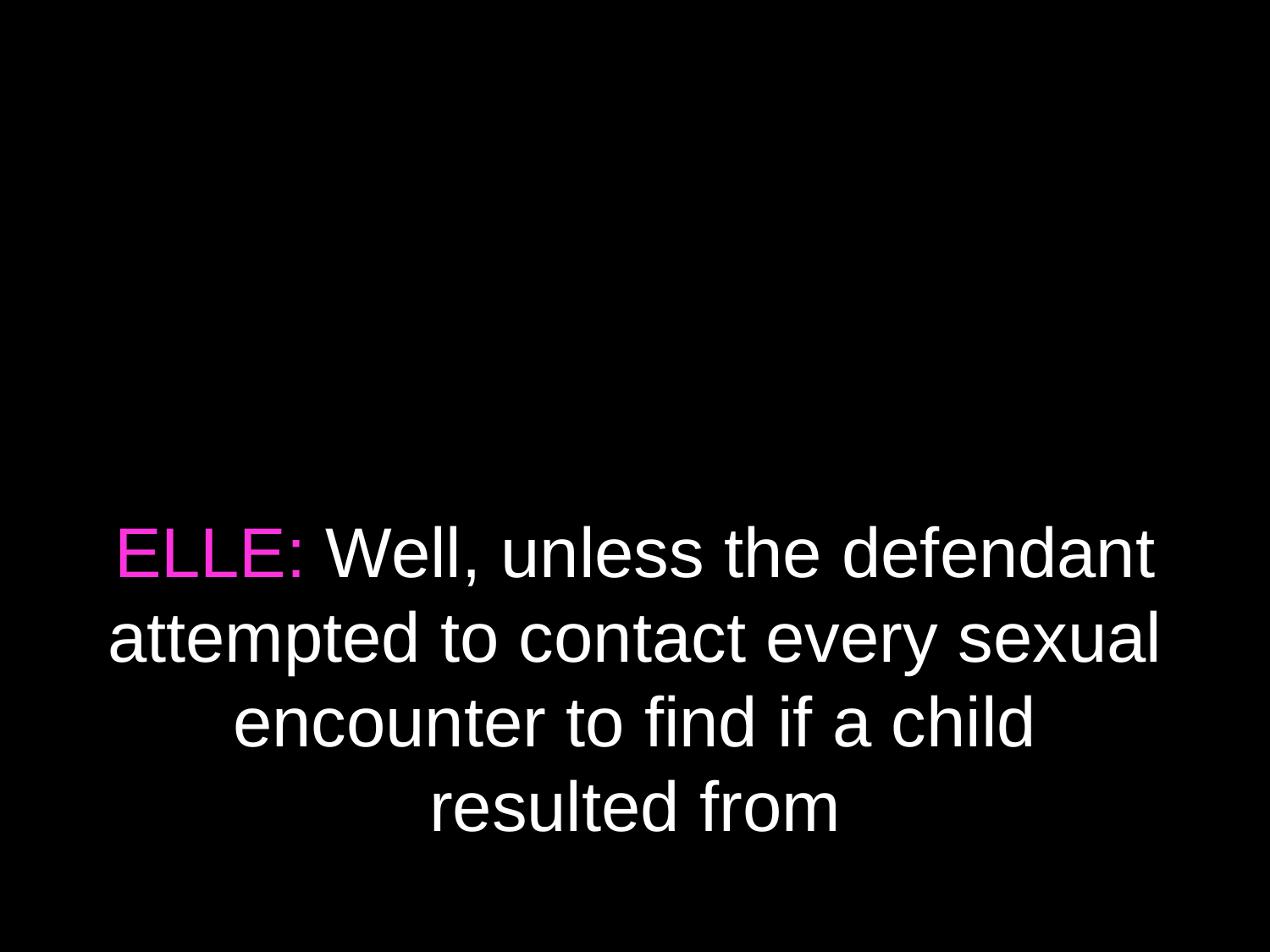

# ELLE: Well, unless the defendant attempted to contact every sexual encounter to find if a child resulted from